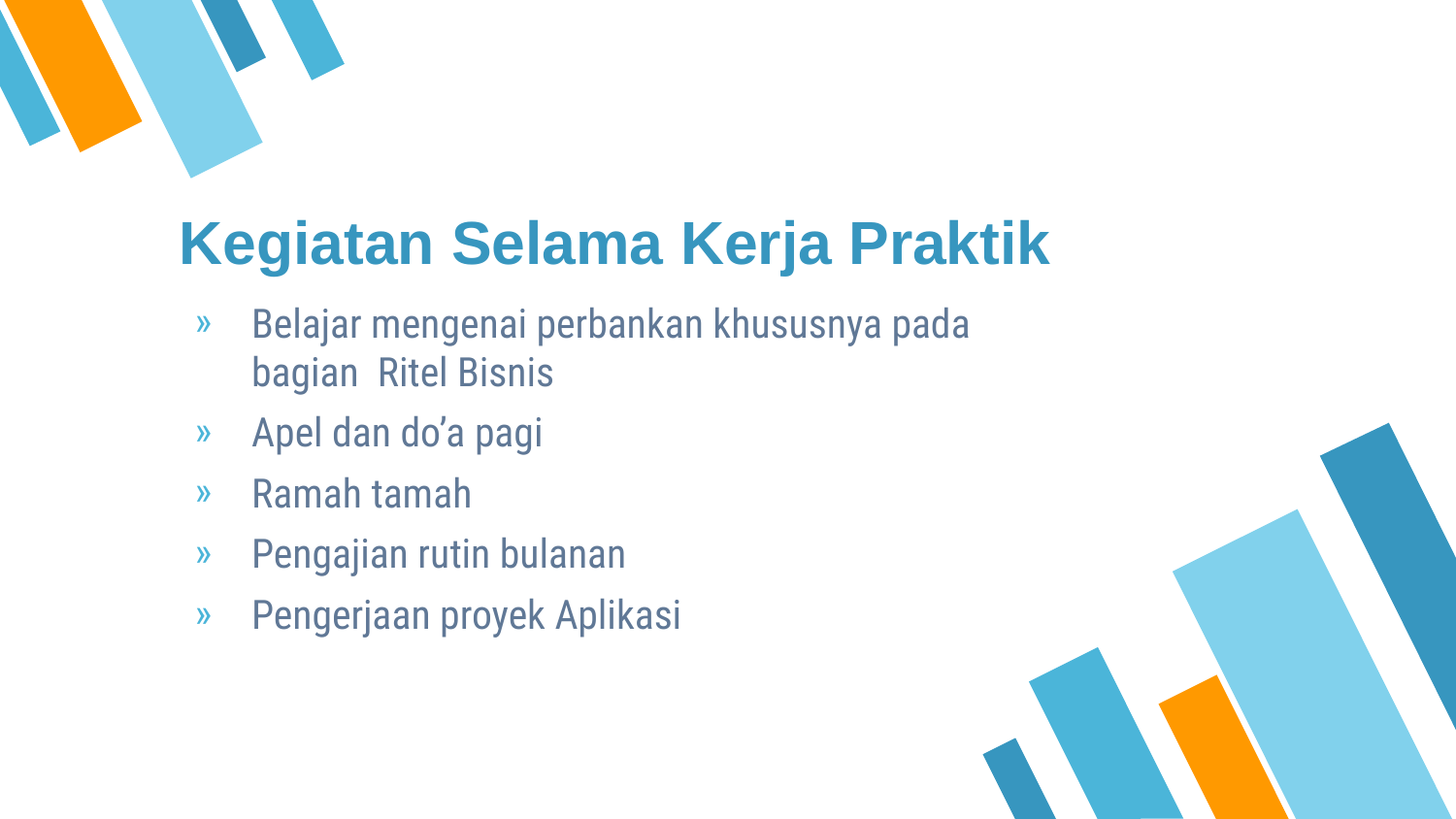

# Kegiatan Selama Kerja Praktik
Belajar mengenai perbankan khususnya pada bagian  Ritel Bisnis
Apel dan do’a pagi
Ramah tamah
Pengajian rutin bulanan
Pengerjaan proyek Aplikasi